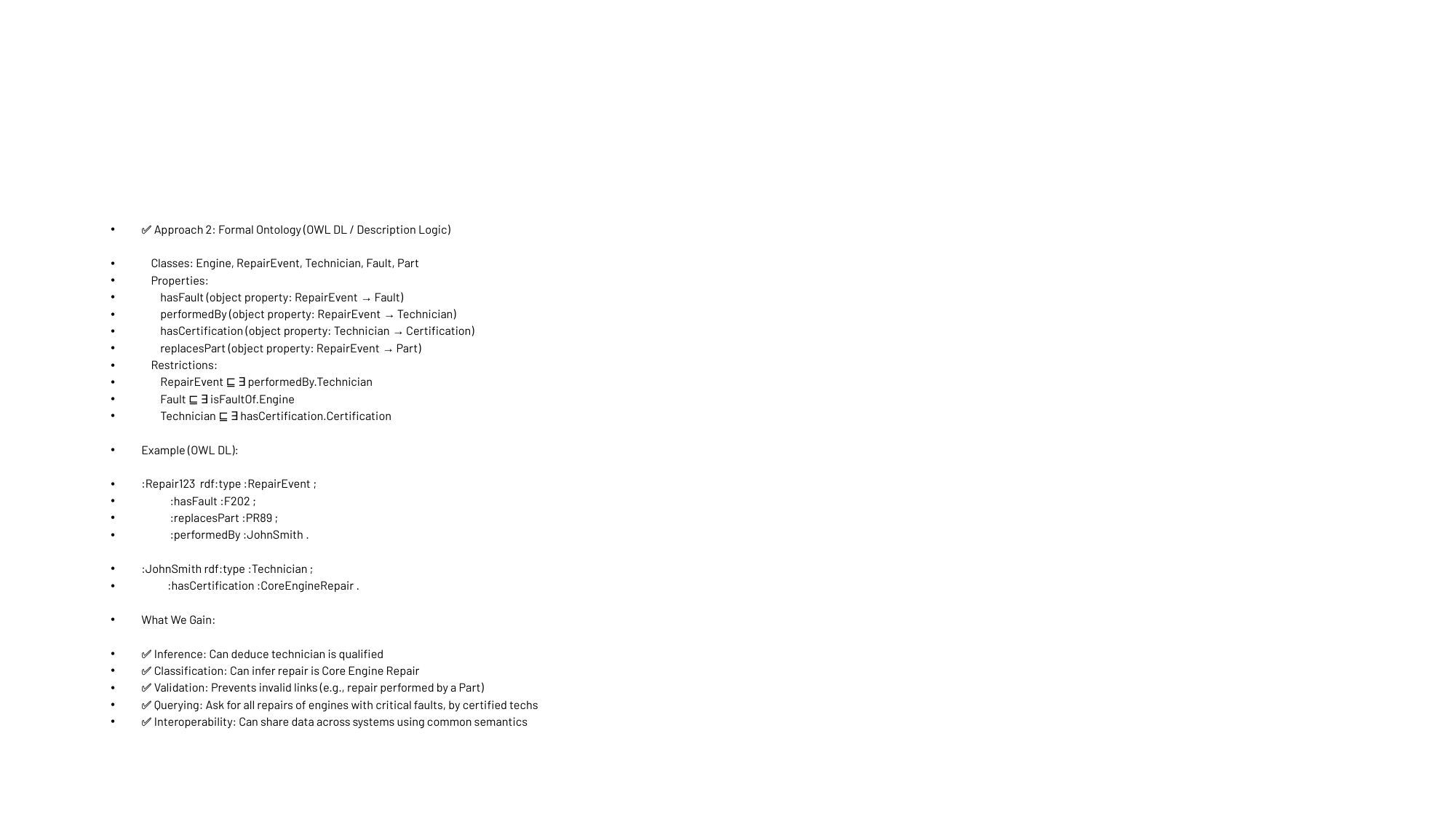

#
✅ Approach 2: Formal Ontology (OWL DL / Description Logic)

    Classes: Engine, RepairEvent, Technician, Fault, Part
    Properties:
        hasFault (object property: RepairEvent → Fault)
        performedBy (object property: RepairEvent → Technician)
        hasCertification (object property: Technician → Certification)
        replacesPart (object property: RepairEvent → Part)
    Restrictions:
        RepairEvent ⊑ ∃ performedBy.Technician
        Fault ⊑ ∃ isFaultOf.Engine
        Technician ⊑ ∃ hasCertification.Certification

Example (OWL DL):

:Repair123  rdf:type :RepairEvent ;
            :hasFault :F202 ;
            :replacesPart :PR89 ;
            :performedBy :JohnSmith .

:JohnSmith rdf:type :Technician ;
           :hasCertification :CoreEngineRepair .

What We Gain:

✅ Inference: Can deduce technician is qualified
✅ Classification: Can infer repair is Core Engine Repair
✅ Validation: Prevents invalid links (e.g., repair performed by a Part)
✅ Querying: Ask for all repairs of engines with critical faults, by certified techs
✅ Interoperability: Can share data across systems using common semantics